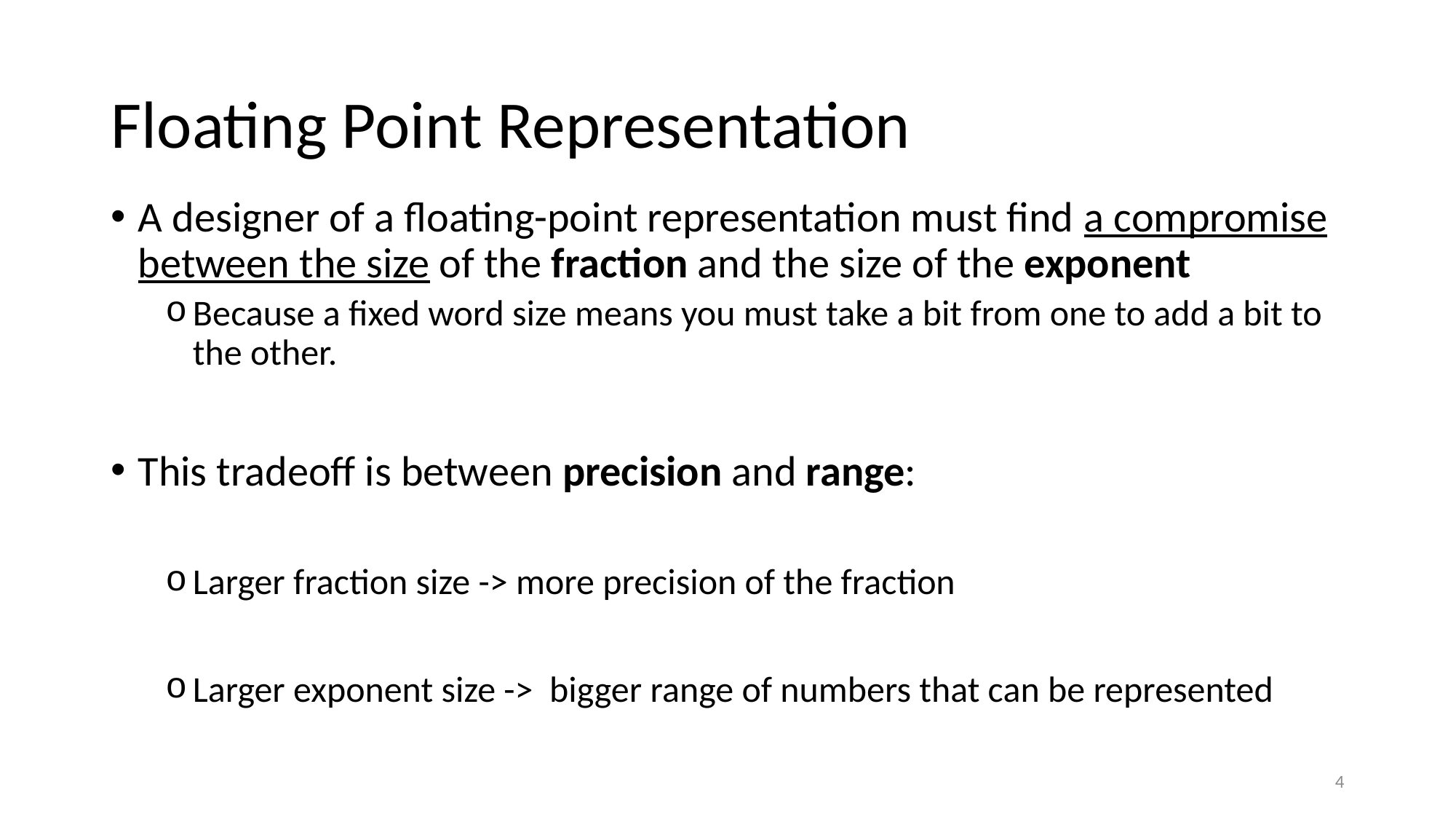

# Floating Point Representation
A designer of a floating-point representation must find a compromise between the size of the fraction and the size of the exponent
Because a fixed word size means you must take a bit from one to add a bit to the other.

This tradeoff is between precision and range:

Larger fraction size -> more precision of the fraction

Larger exponent size ->  bigger range of numbers that can be represented
4